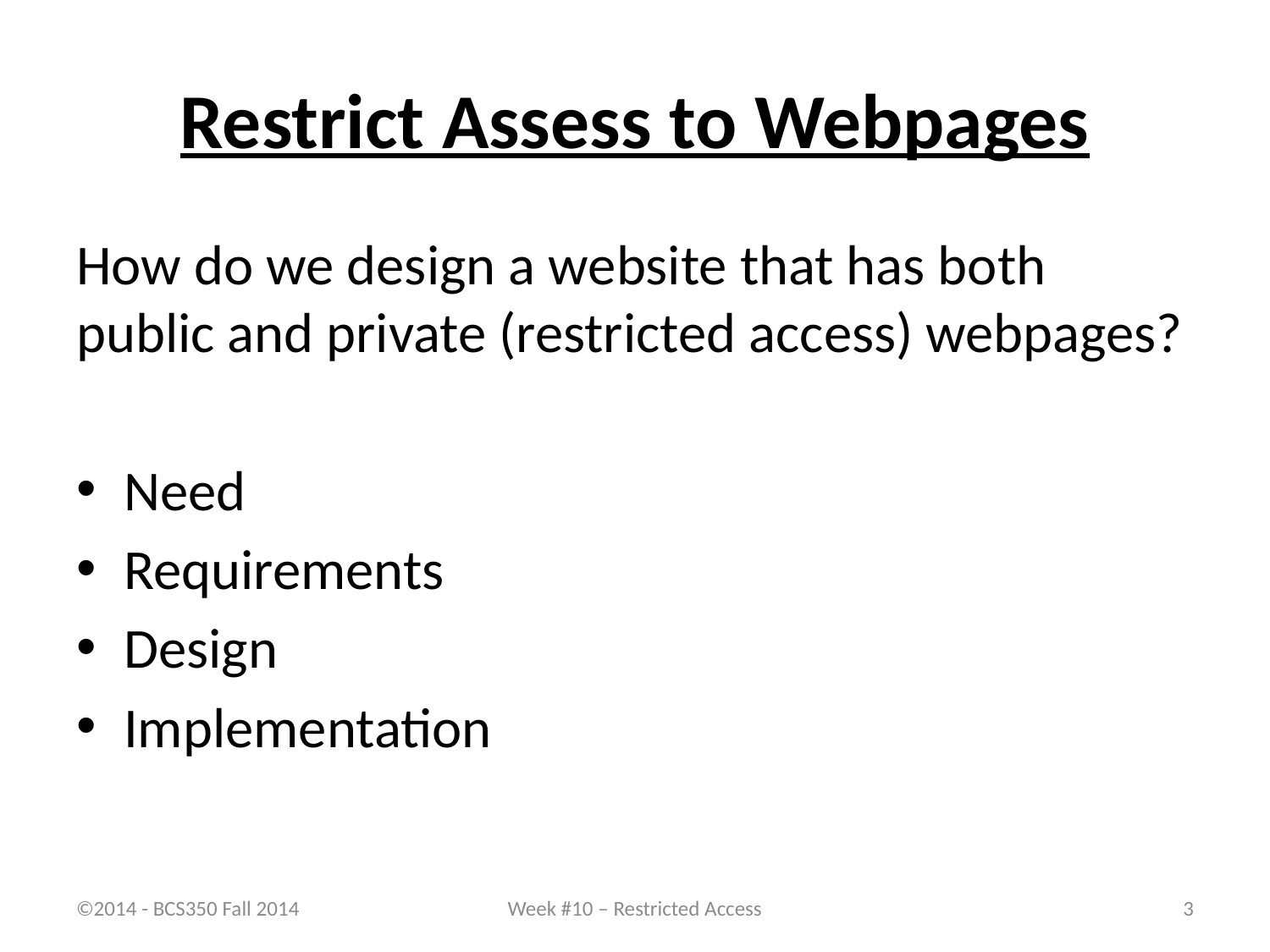

# Restrict Assess to Webpages
How do we design a website that has both public and private (restricted access) webpages?

Need
Requirements
Design
Implementation
©2014 - BCS350 Fall 2014
Week #10 – Restricted Access
3